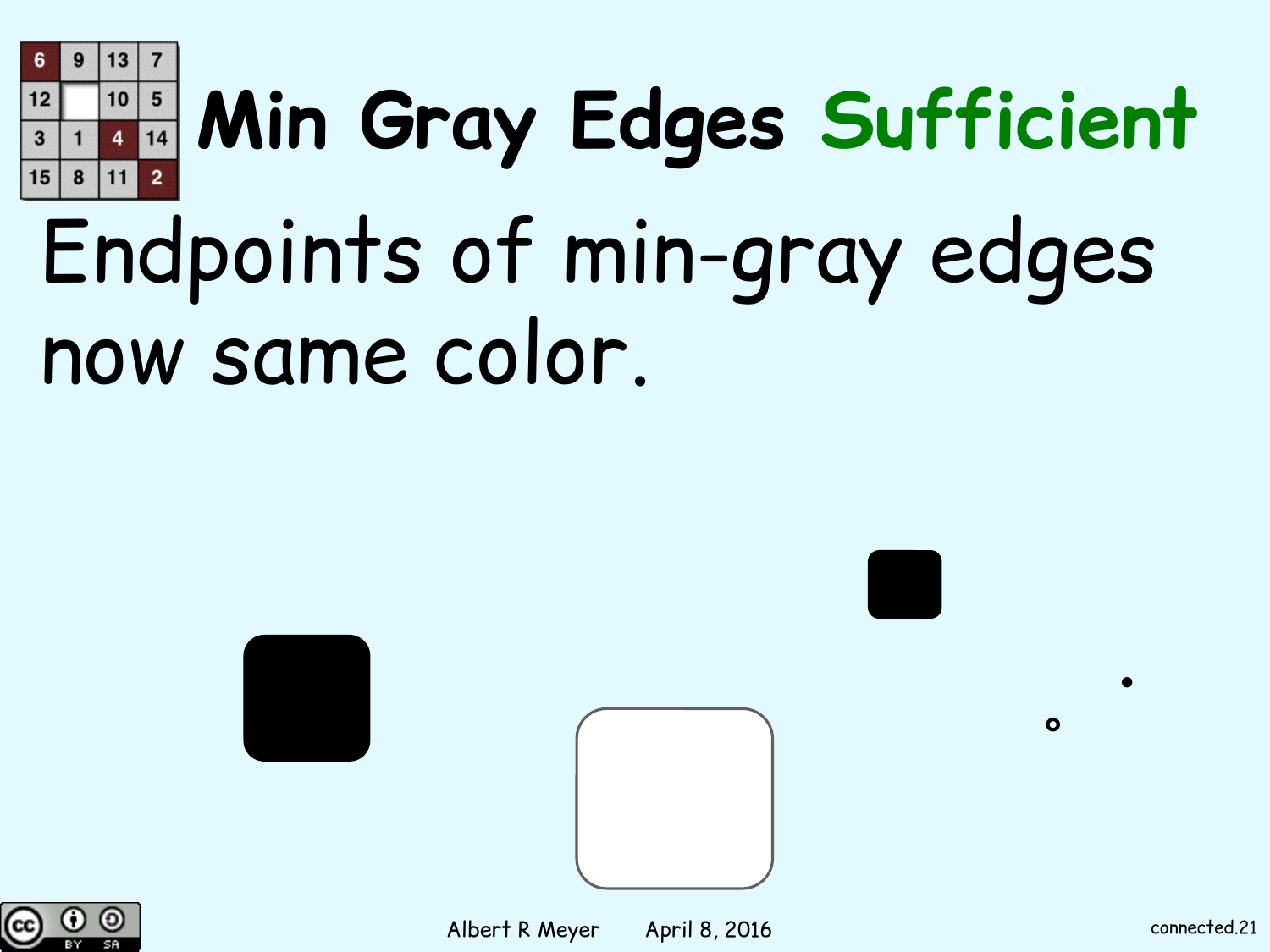

# Min Gray Edges Sufficient
Endpoints of min-gray edges
now same color.

connected.21